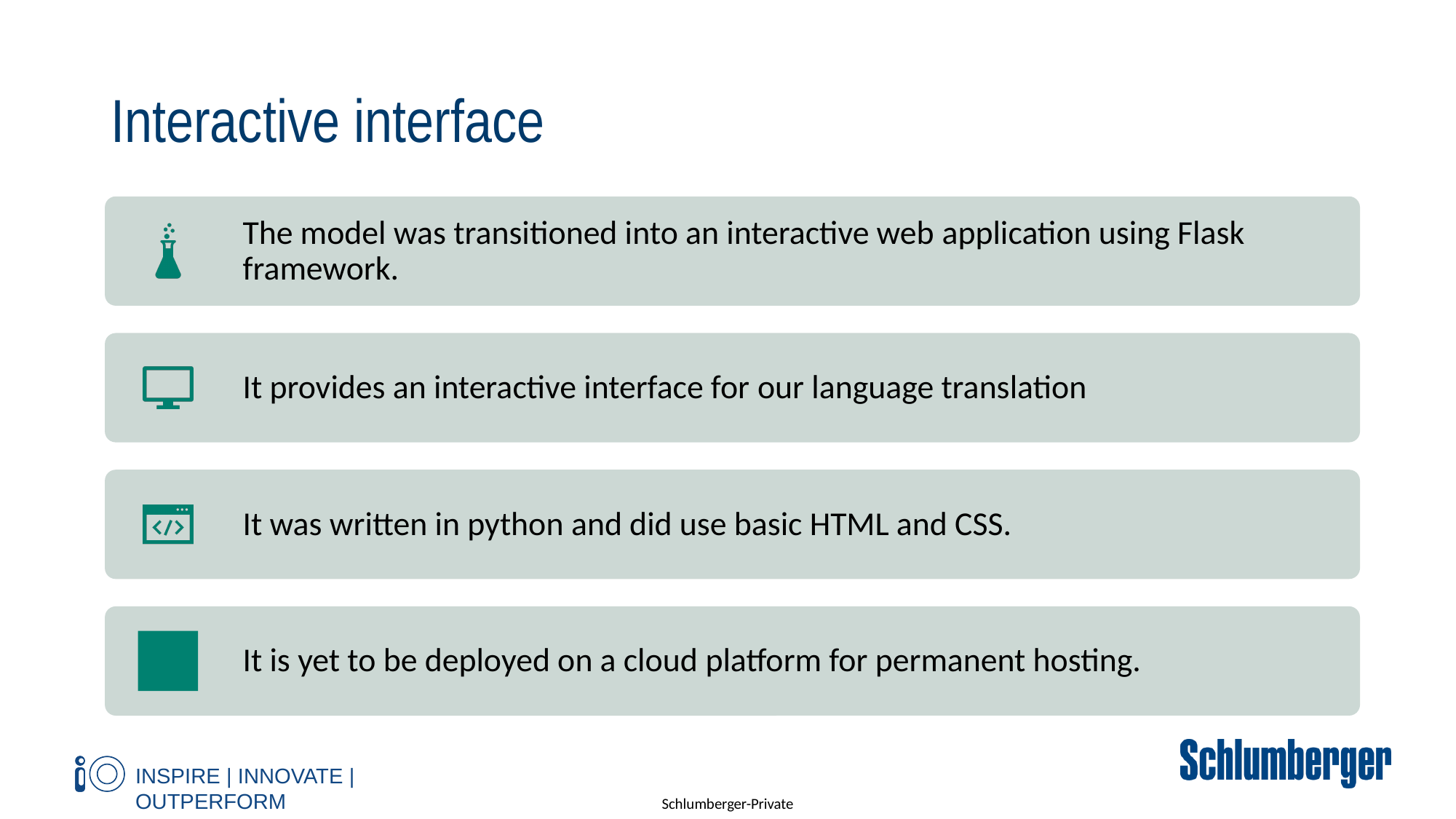

# Interactive interface
The model was transitioned into an interactive web application using Flask framework.
It provides an interactive interface for our language translation
It was written in python and did use basic HTML and CSS.
It is yet to be deployed on a cloud platform for permanent hosting.